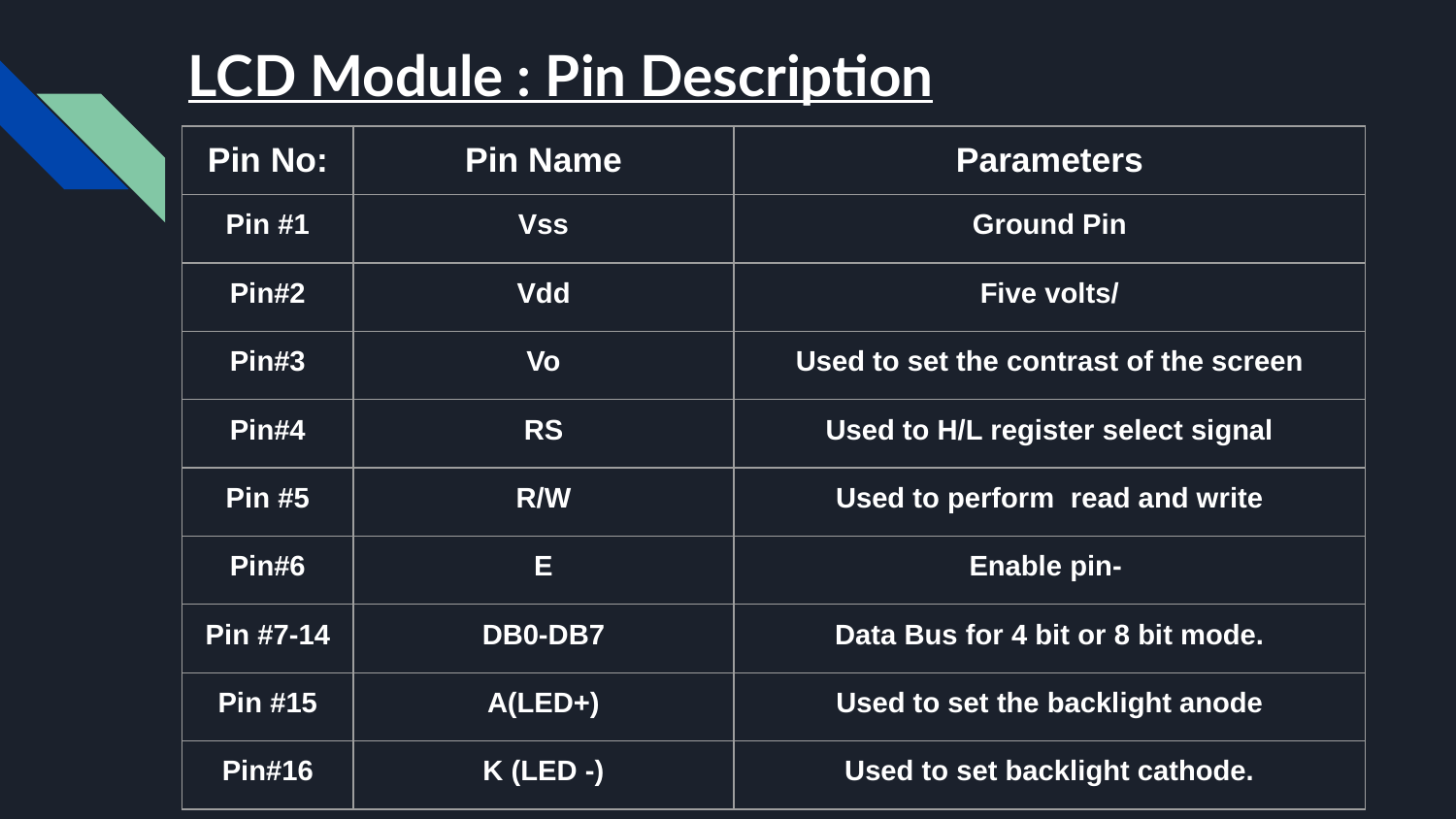

LCD Module : Pin Description

| Pin No: | Pin Name | Parameters |
| --- | --- | --- |
| Pin #1 | Vss | Ground Pin |
| Pin#2 | Vdd | Five volts/ |
| Pin#3 | Vo | Used to set the contrast of the screen |
| Pin#4 | RS | Used to H/L register select signal |
| Pin #5 | R/W | Used to perform read and write |
| Pin#6 | E | Enable pin- |
| Pin #7-14 | DB0-DB7 | Data Bus for 4 bit or 8 bit mode. |
| Pin #15 | A(LED+) | Used to set the backlight anode |
| Pin#16 | K (LED -) | Used to set backlight cathode. |